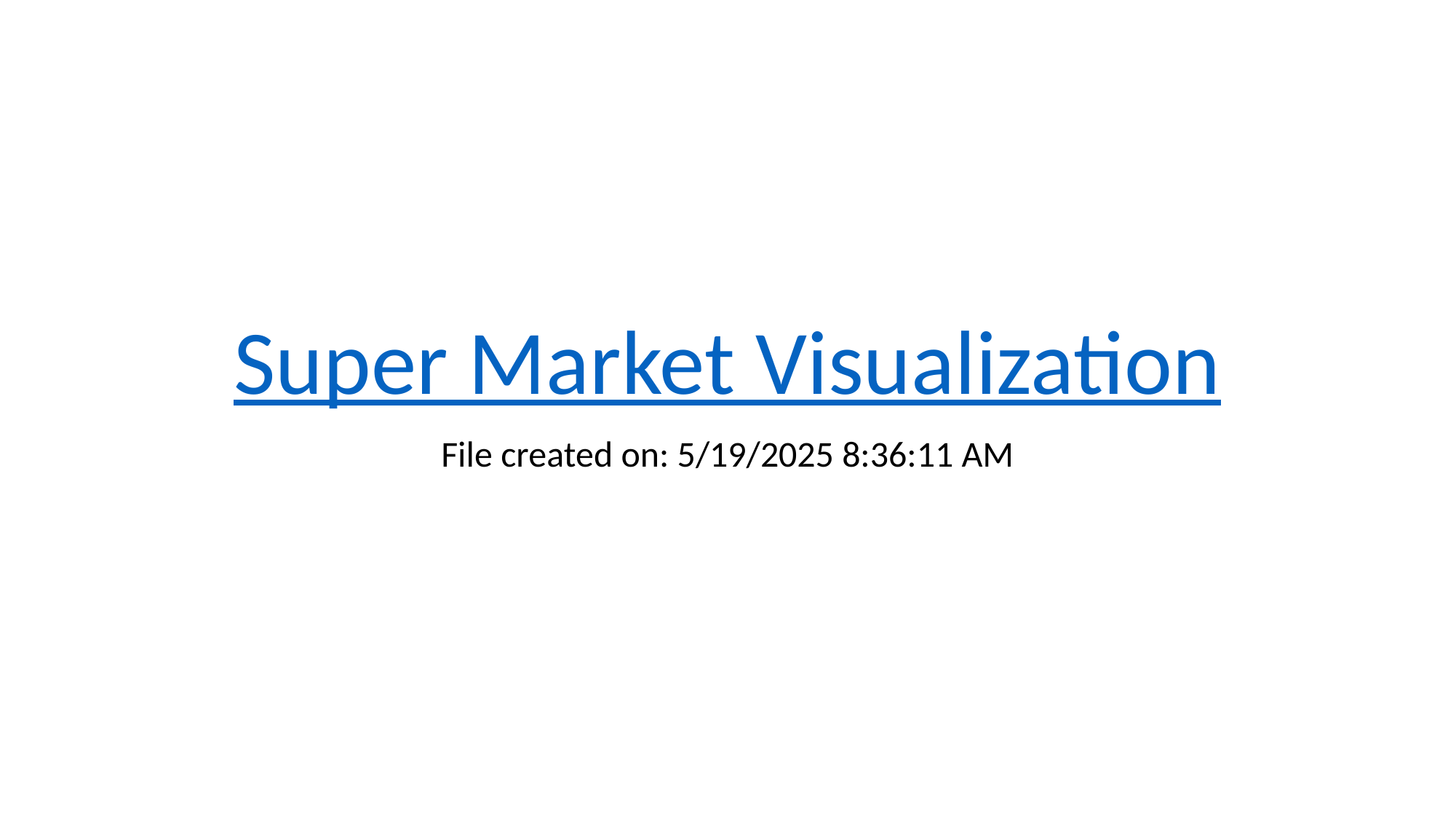

# Super Market Visualization
File created on: 5/19/2025 8:36:11 AM